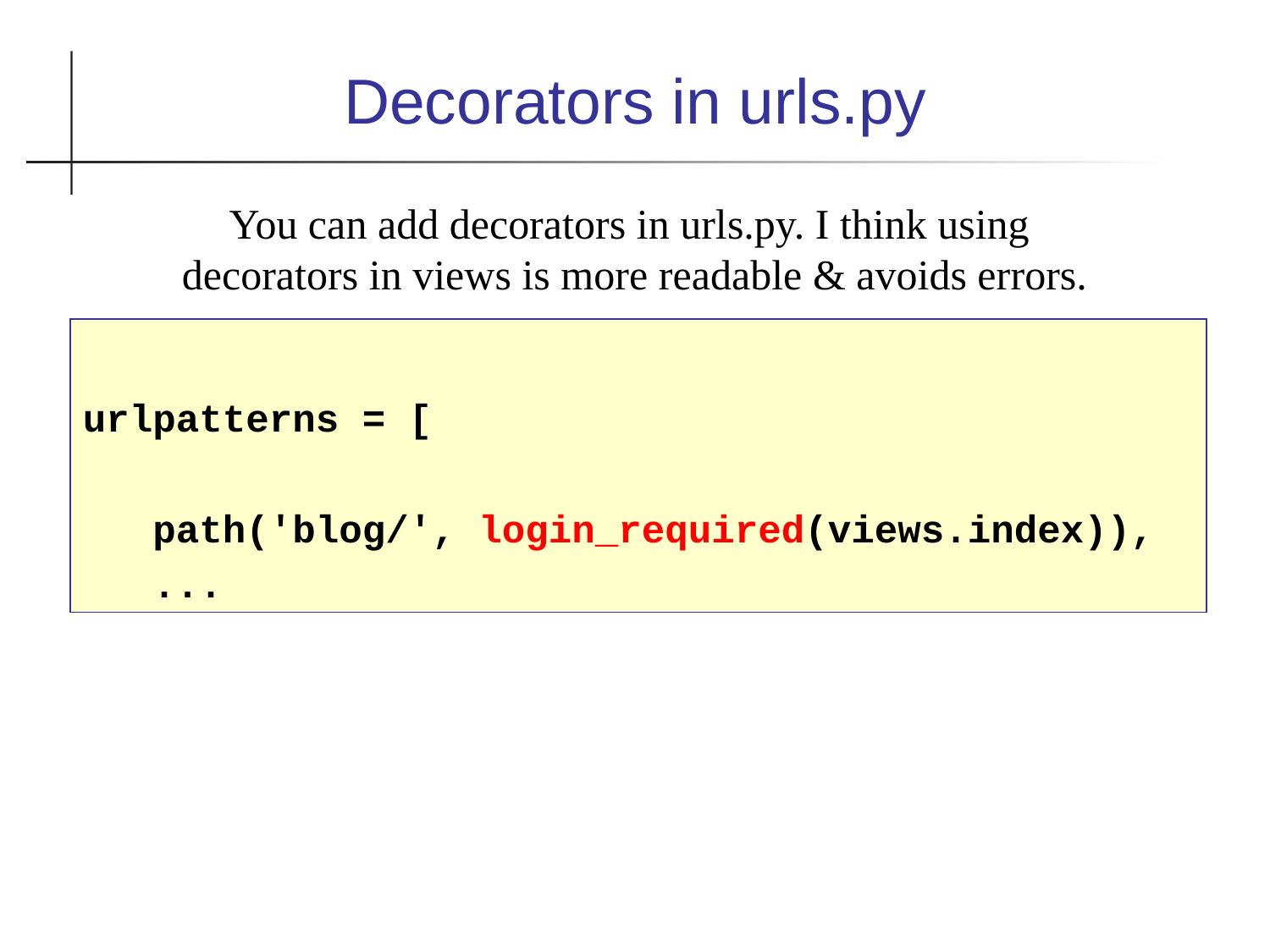

Decorators in urls.py
You can add decorators in urls.py. I think using
decorators in views is more readable & avoids errors.

urlpatterns = [

   path('blog/', login_required(views.index)),
   ...